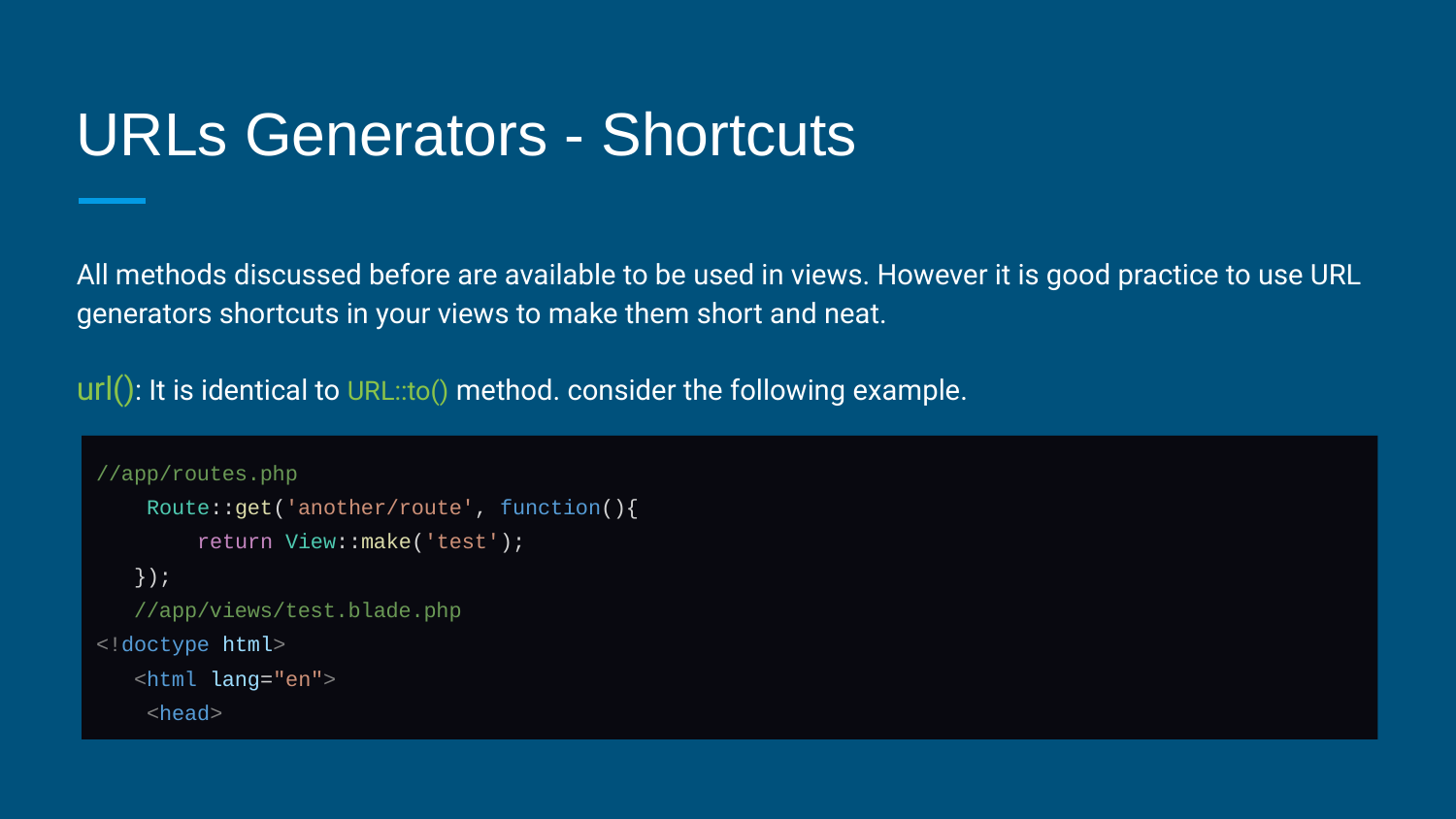

# URLs Generators - Shortcuts
All methods discussed before are available to be used in views. However it is good practice to use URL generators shortcuts in your views to make them short and neat.
url(): It is identical to URL::to() method. consider the following example.

//app/routes.php
    Route::get('another/route', function(){
        return View::make('test');
   });
   //app/views/test.blade.php
<!doctype html>
   <html lang="en">
    <head>